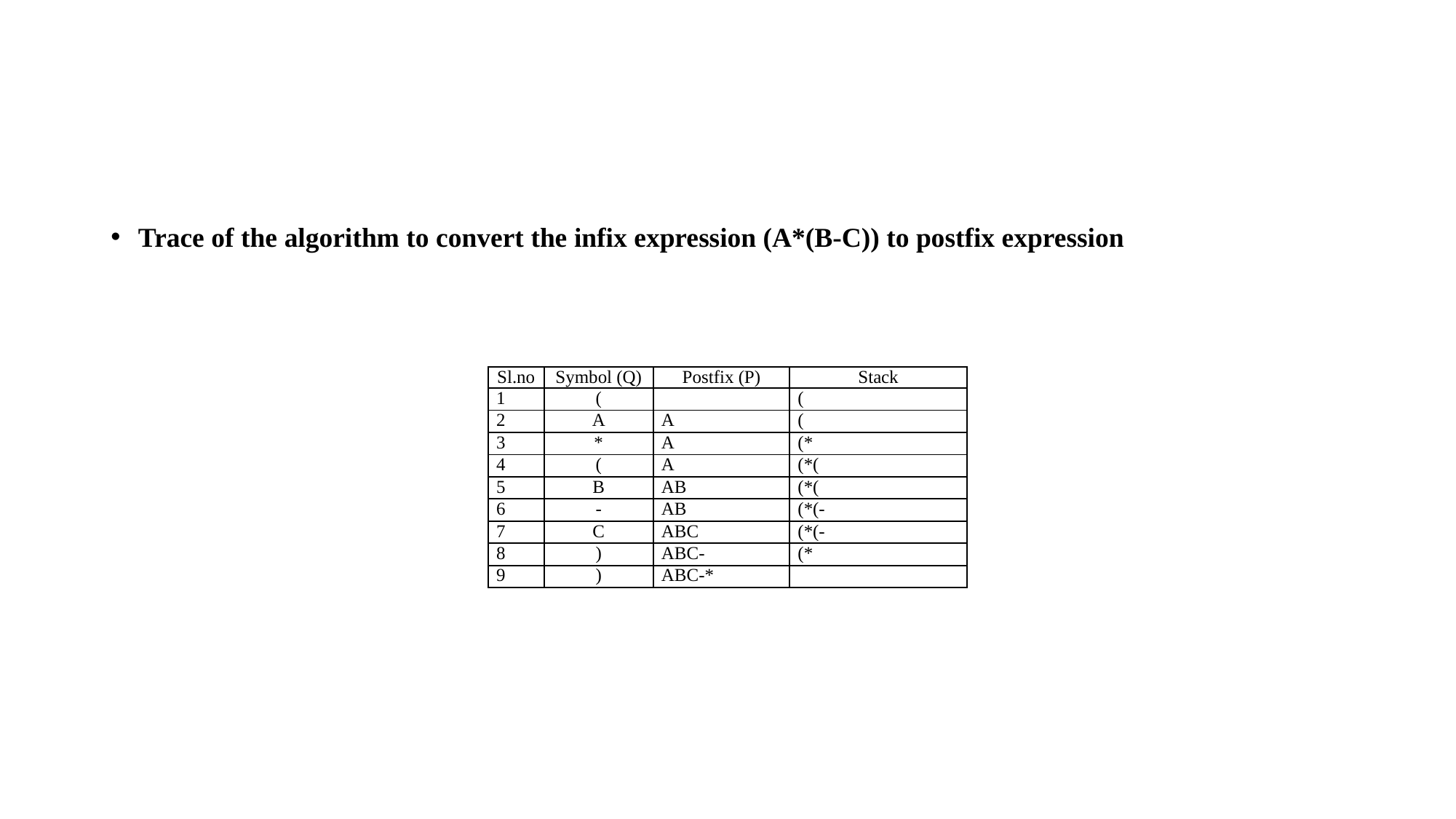

#
Trace of the algorithm to convert the infix expression (A*(B-C)) to postfix expression

| Sl.no | Symbol (Q) | Postfix (P) | Stack |
| --- | --- | --- | --- |
| 1 | ( |  | ( |
| 2 | A | A | ( |
| 3 | \* | A | (\* |
| 4 | ( | A | (\*( |
| 5 | B | AB | (\*( |
| 6 | - | AB | (\*(- |
| 7 | C | ABC | (\*(- |
| 8 | ) | ABC- | (\* |
| 9 | ) | ABC-\* |  |